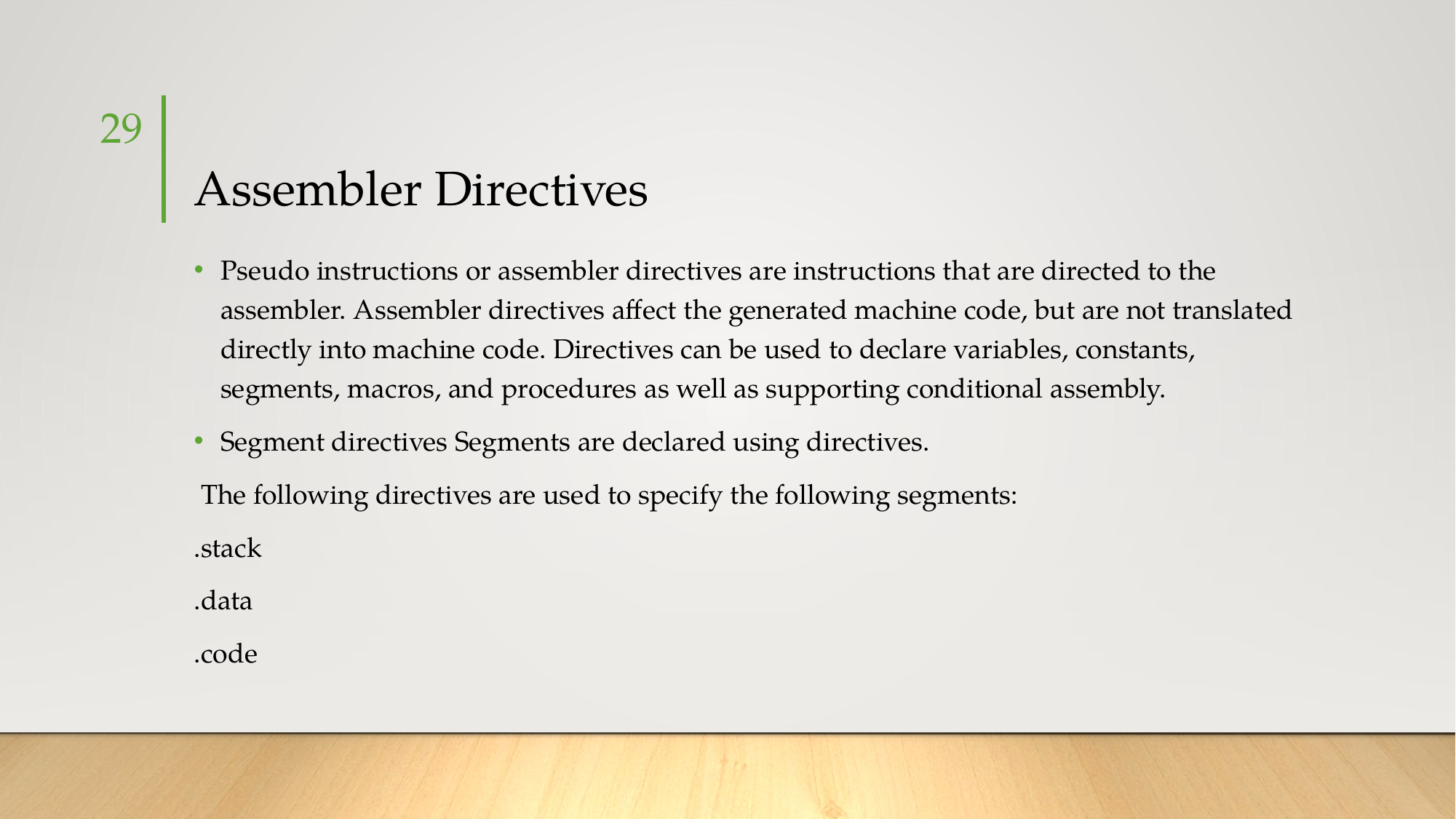

29
# Assembler Directives
Pseudo instructions or assembler directives are instructions that are directed to the assembler. Assembler directives affect the generated machine code, but are not translated directly into machine code. Directives can be used to declare variables, constants, segments, macros, and procedures as well as supporting conditional assembly.
Segment directives Segments are declared using directives.
 The following directives are used to specify the following segments:
.stack
.data
.code